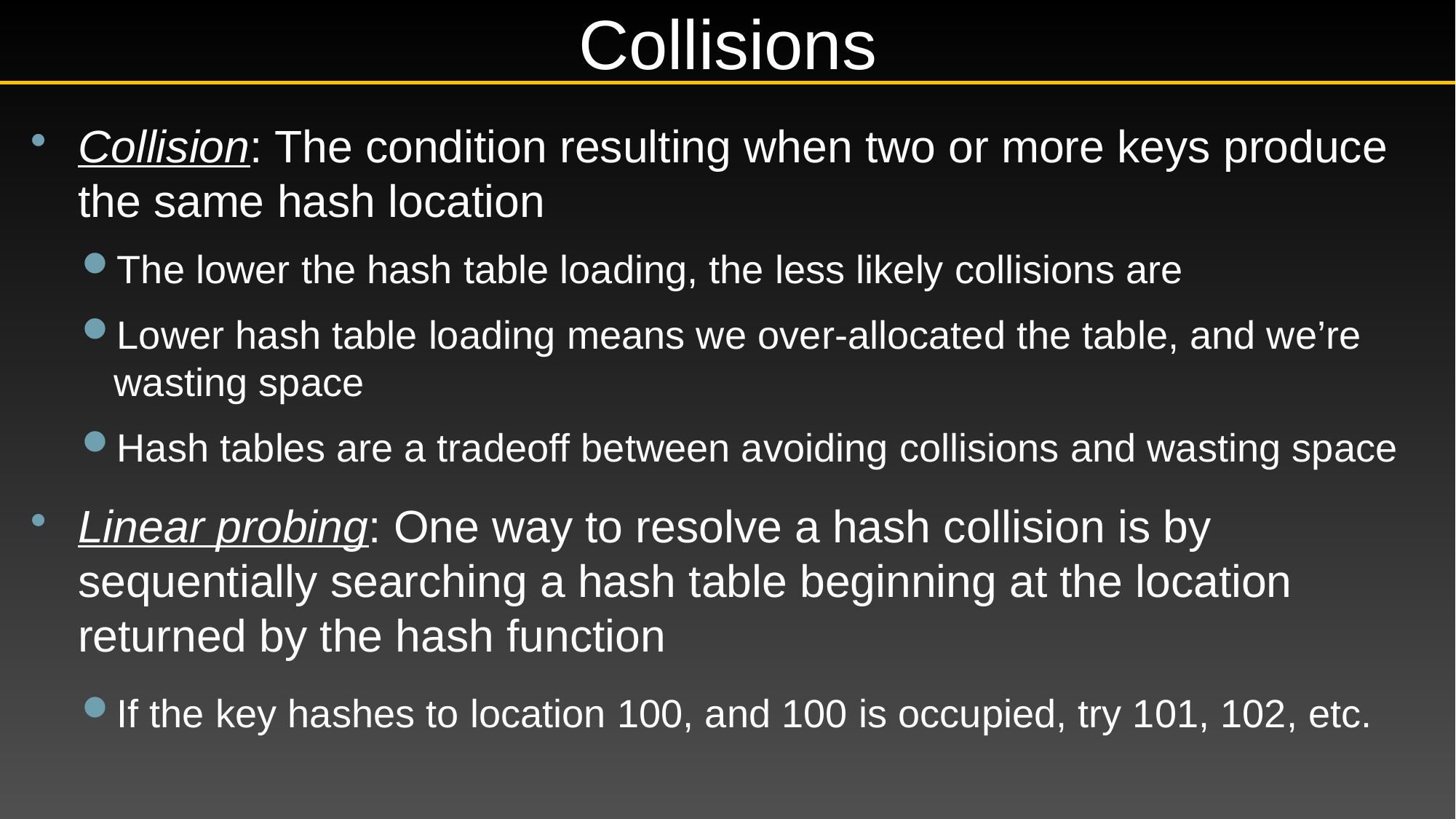

# Collisions
Collision: The condition resulting when two or more keys produce the same hash location
The lower the hash table loading, the less likely collisions are
Lower hash table loading means we over-allocated the table, and we’re wasting space
Hash tables are a tradeoff between avoiding collisions and wasting space
Linear probing: One way to resolve a hash collision is by sequentially searching a hash table beginning at the location returned by the hash function
If the key hashes to location 100, and 100 is occupied, try 101, 102, etc.